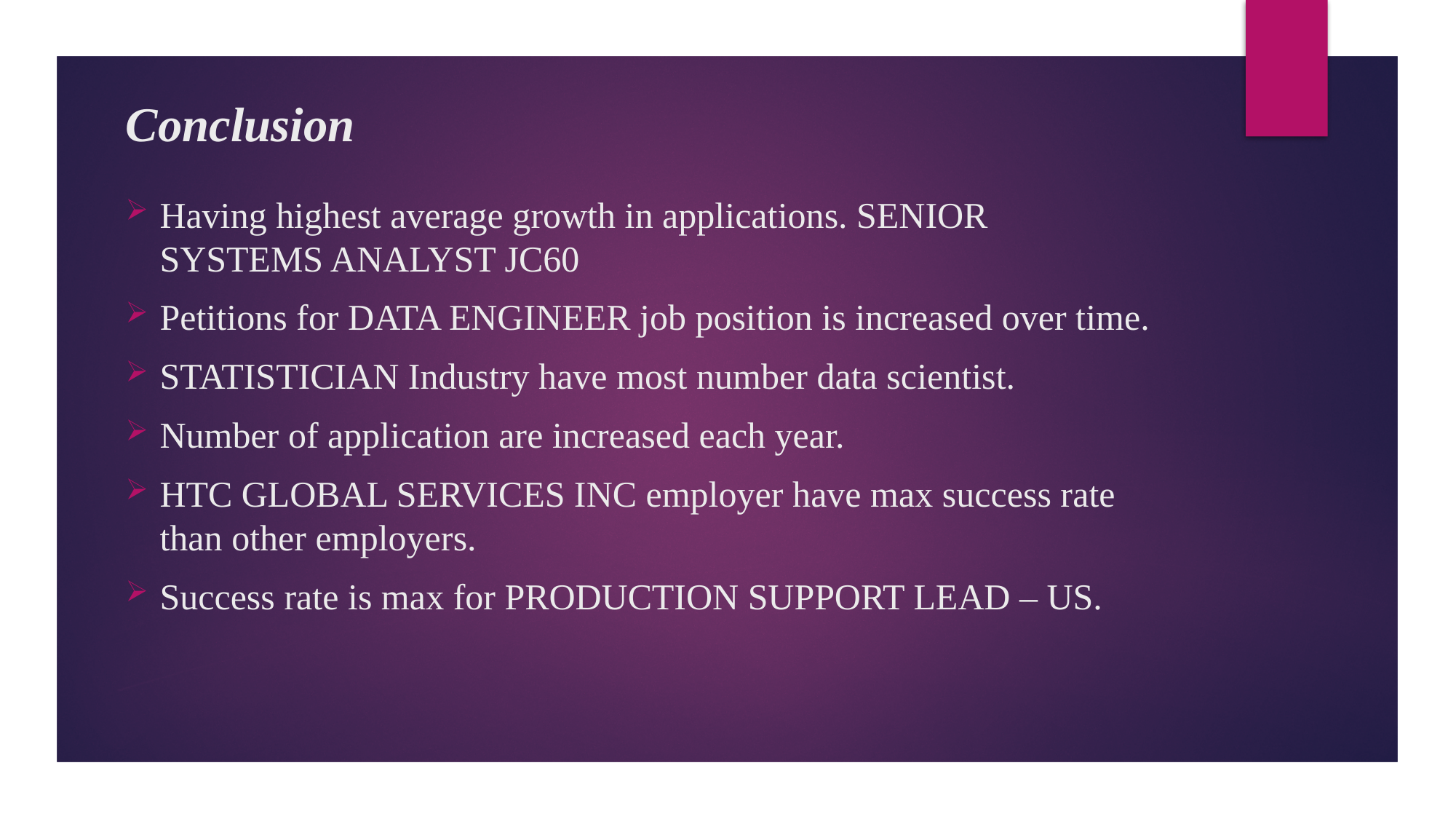

# Conclusion
Having highest average growth in applications. SENIOR SYSTEMS ANALYST JC60
Petitions for DATA ENGINEER job position is increased over time.
STATISTICIAN Industry have most number data scientist.
Number of application are increased each year.
HTC GLOBAL SERVICES INC employer have max success rate than other employers.
Success rate is max for PRODUCTION SUPPORT LEAD – US.